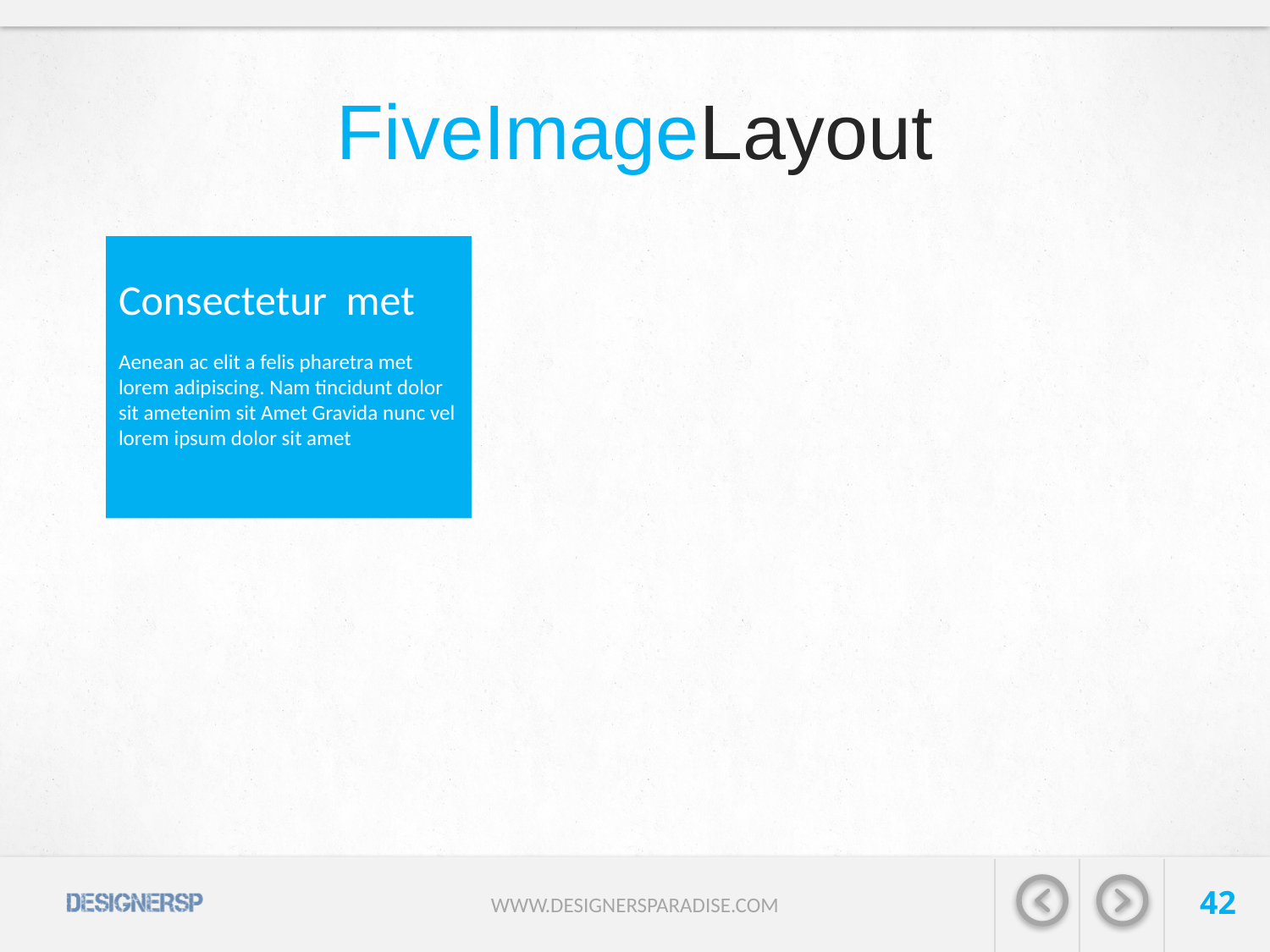

# FiveImageLayout
Consectetur  met

Aenean ac elit a felis pharetra met lorem adipiscing. Nam tincidunt dolor sit ametenim sit Amet Gravida nunc vel lorem ipsum dolor sit amet

42
WWW.DESIGNERSPARADISE.COM